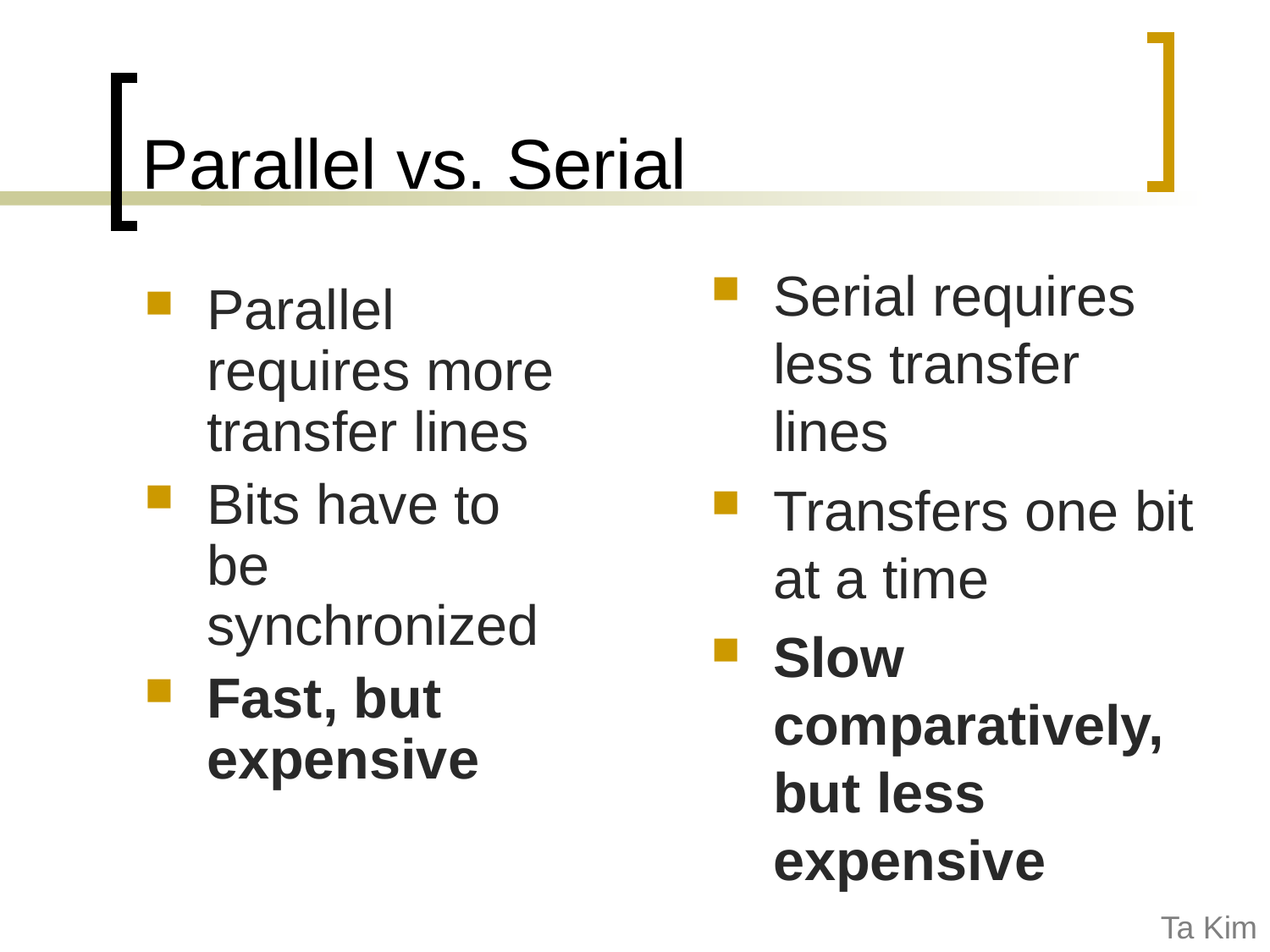

Parallel vs. Serial
Serial requires less transfer lines
Transfers one bit at a time
Slow comparatively, but less expensive
Parallel requires more transfer lines
Bits have to be synchronized
Fast, but expensive
Ta Kim